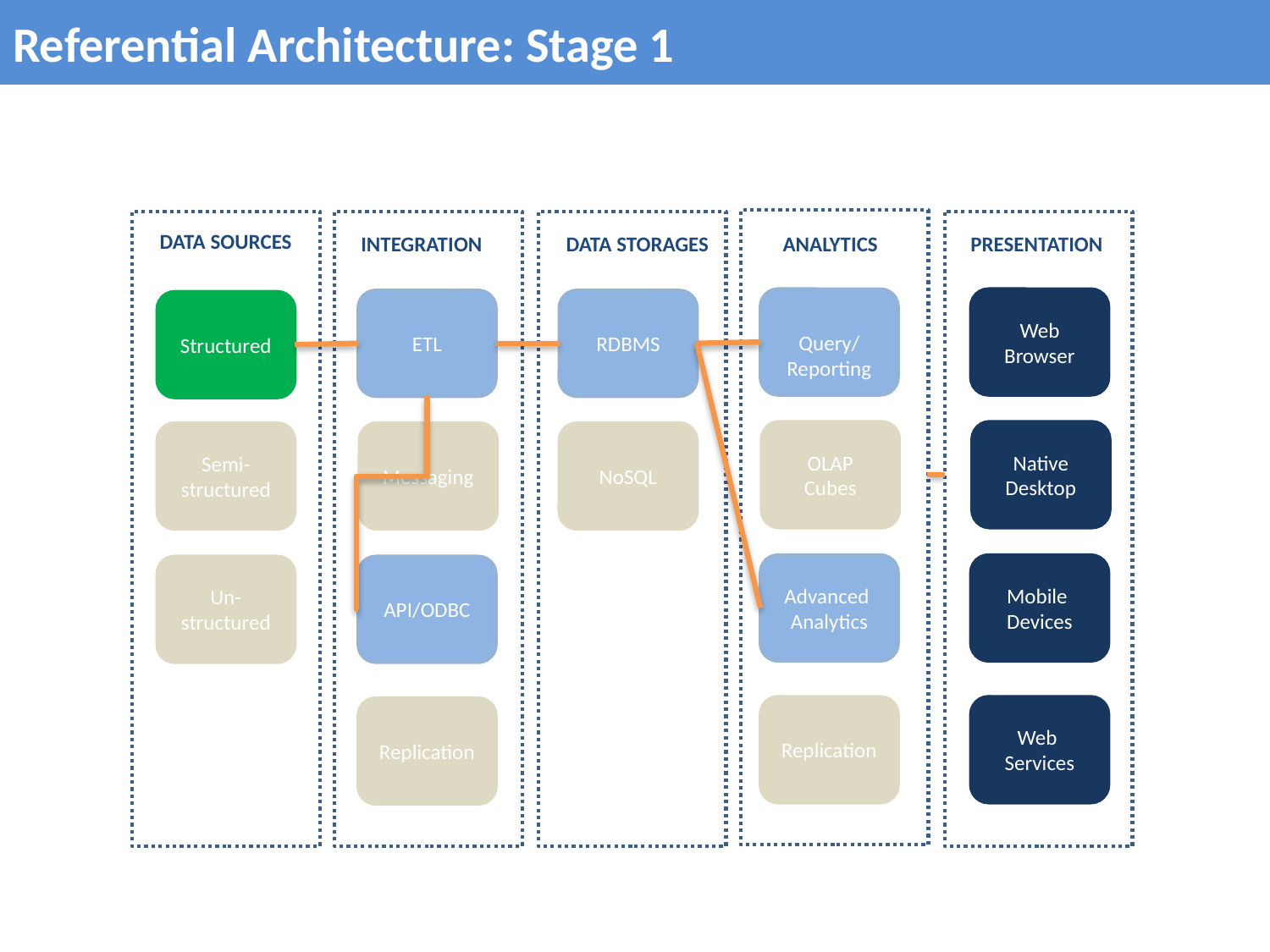

# Referential Architecture: Stage 1

DATA SOURCES
INTEGRATION
DATA STORAGES
ANALYTICS
PRESENTATION
	Query/
Reporting
Web
Browser
ETL
RDBMS
Structured
OLAP
Cubes
Native
Desktop
Semi-
structured
Messaging
NoSQL
Advanced
Analytics
Mobile
Devices
Un-
structured
API/ODBC
Replication
Web
Services
Replication